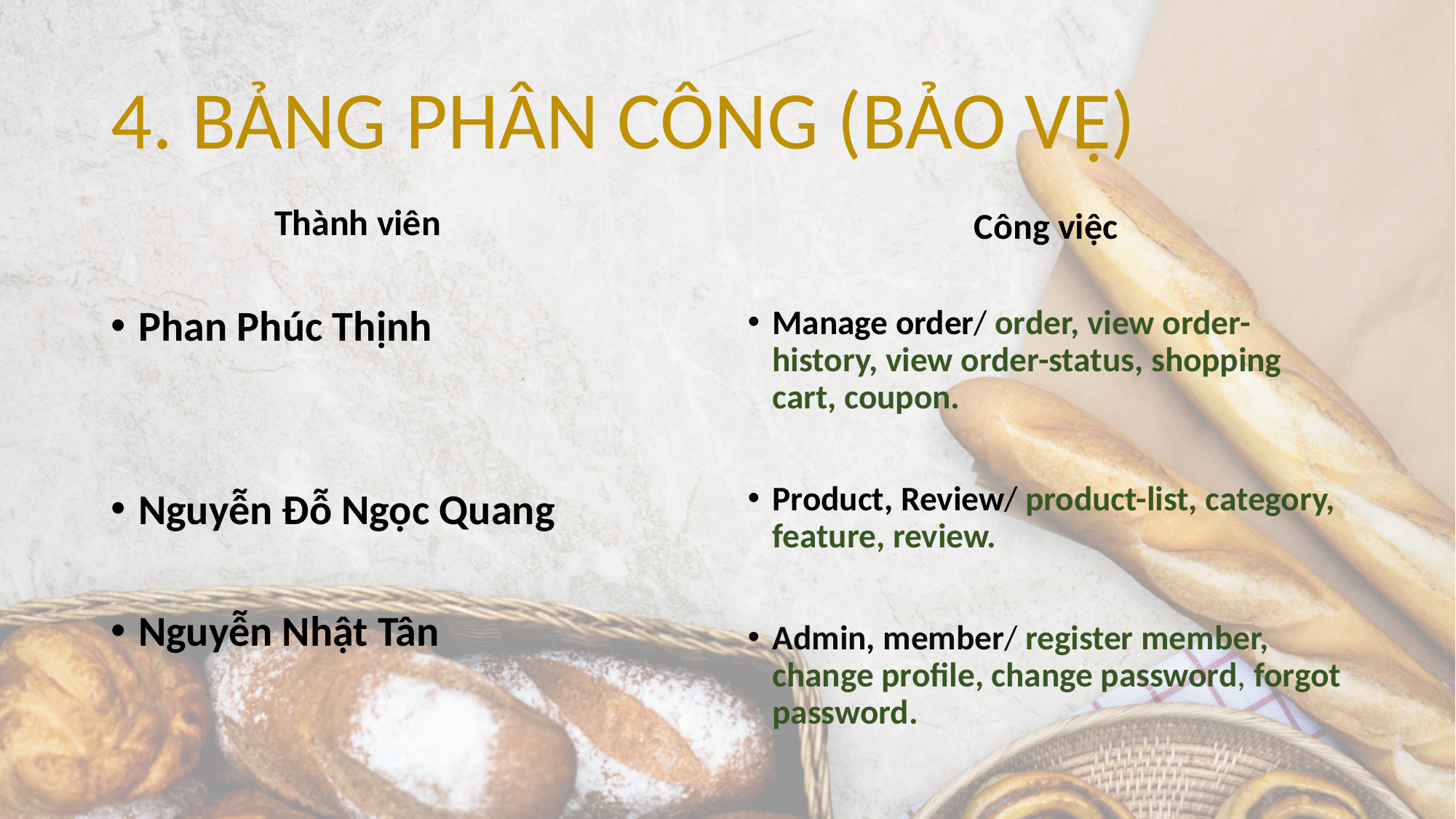

# 4. BẢNG PHÂN CÔNG (BẢO VỆ)
Thành viên
Công việc
Phan Phúc Thịnh

Nguyễn Đỗ Ngọc Quang

Nguyễn Nhật Tân
Manage order/ order, view order-history, view order-status, shopping cart, coupon.

Product, Review/ product-list, category, feature, review.

Admin, member/ register member, change profile, change password, forgot password.